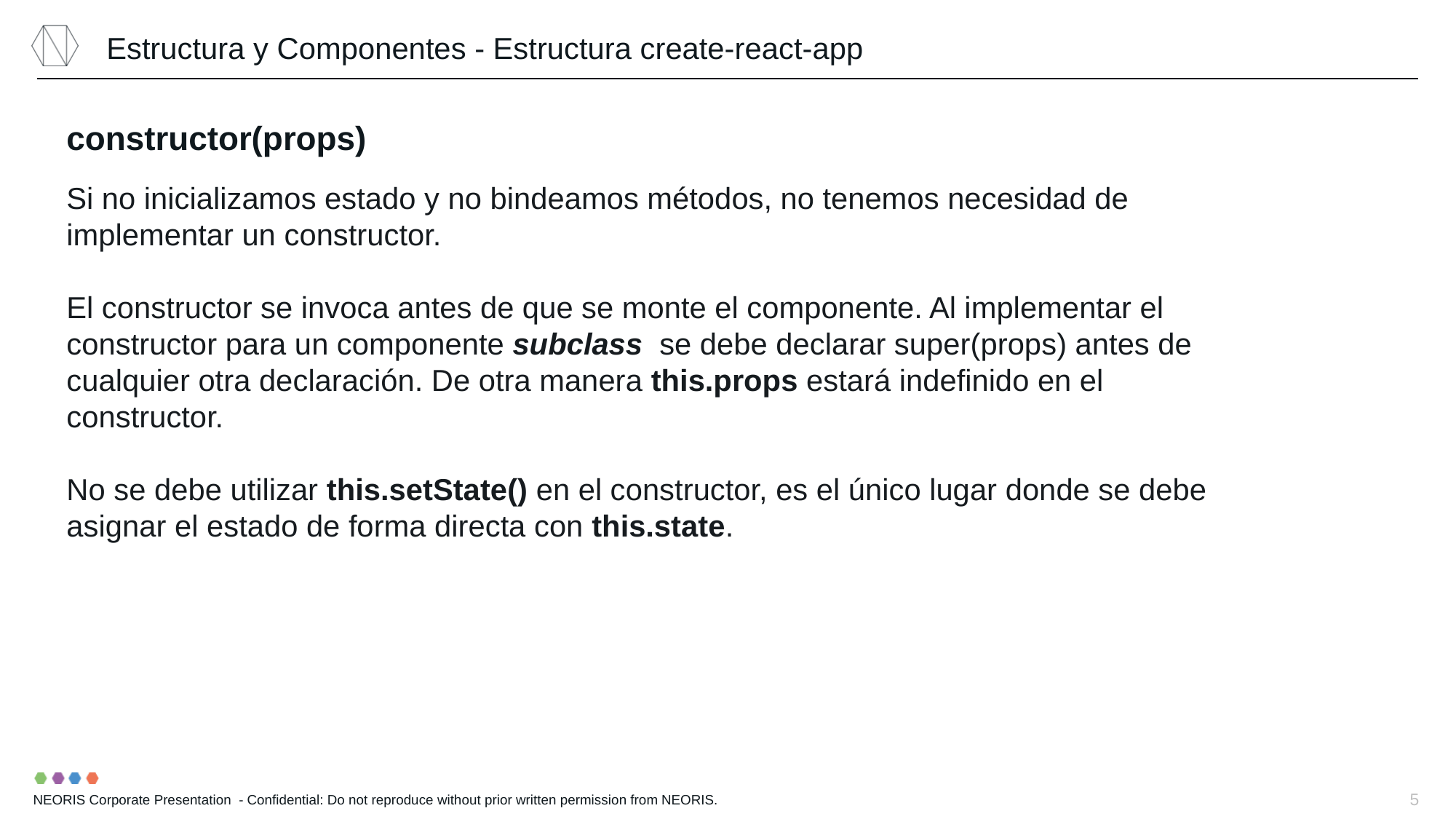

Estructura y Componentes - Estructura create-react-app

constructor(props)
Si no inicializamos estado y no bindeamos métodos, no tenemos necesidad de implementar un constructor.

El constructor se invoca antes de que se monte el componente. Al implementar el constructor para un componente subclass  se debe declarar super(props) antes de cualquier otra declaración. De otra manera this.props estará indefinido en el constructor.

No se debe utilizar this.setState() en el constructor, es el único lugar donde se debe asignar el estado de forma directa con this.state.